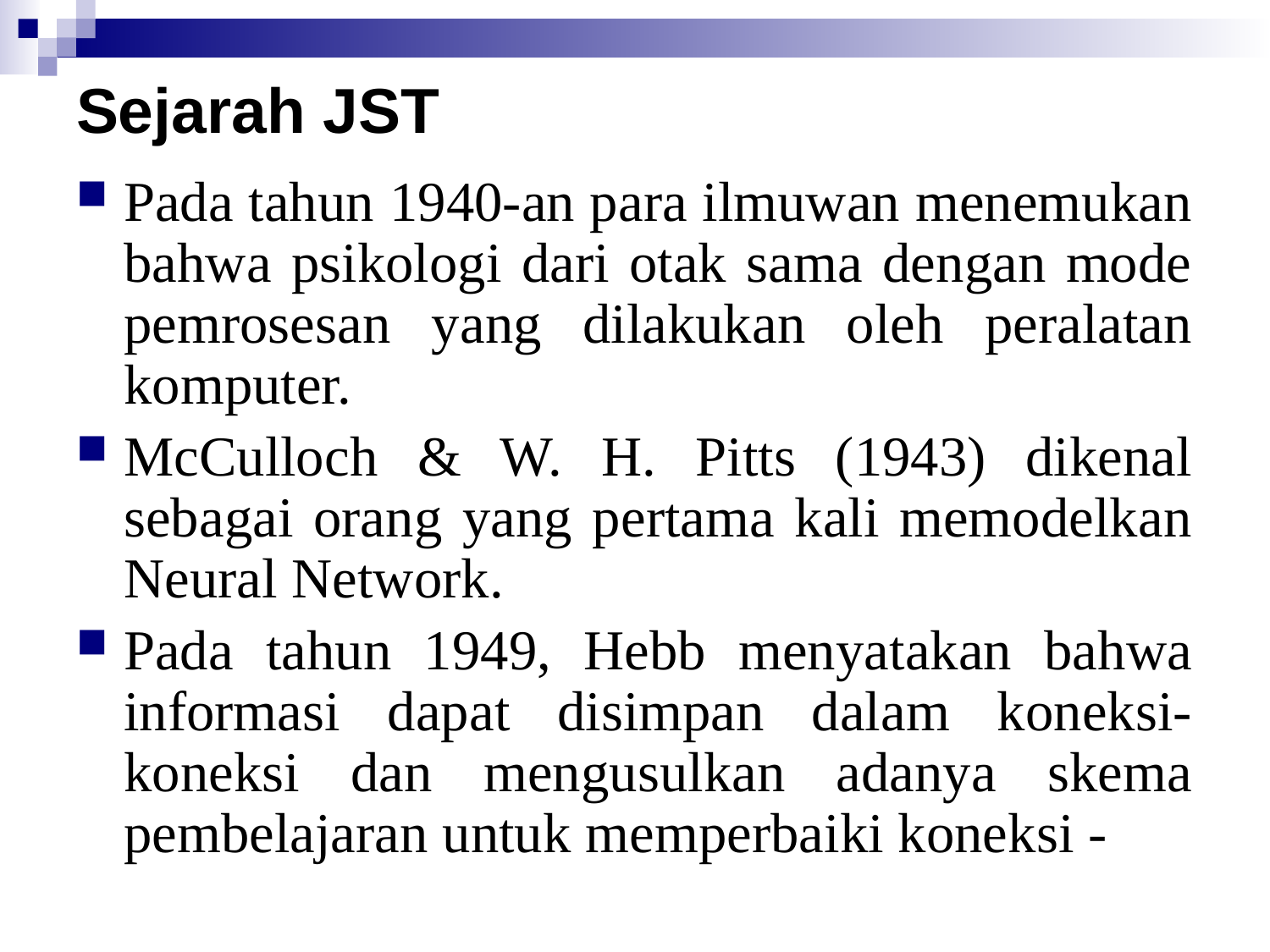

# Sejarah JST
Pada tahun 1940-an para ilmuwan menemukan bahwa psikologi dari otak sama dengan mode pemrosesan yang dilakukan oleh peralatan komputer.
McCulloch & W. H. Pitts (1943) dikenal sebagai orang yang pertama kali memodelkan Neural Network.
Pada tahun 1949, Hebb menyatakan bahwa informasi dapat disimpan dalam koneksi-koneksi dan mengusulkan adanya skema pembelajaran untuk memperbaiki koneksi -